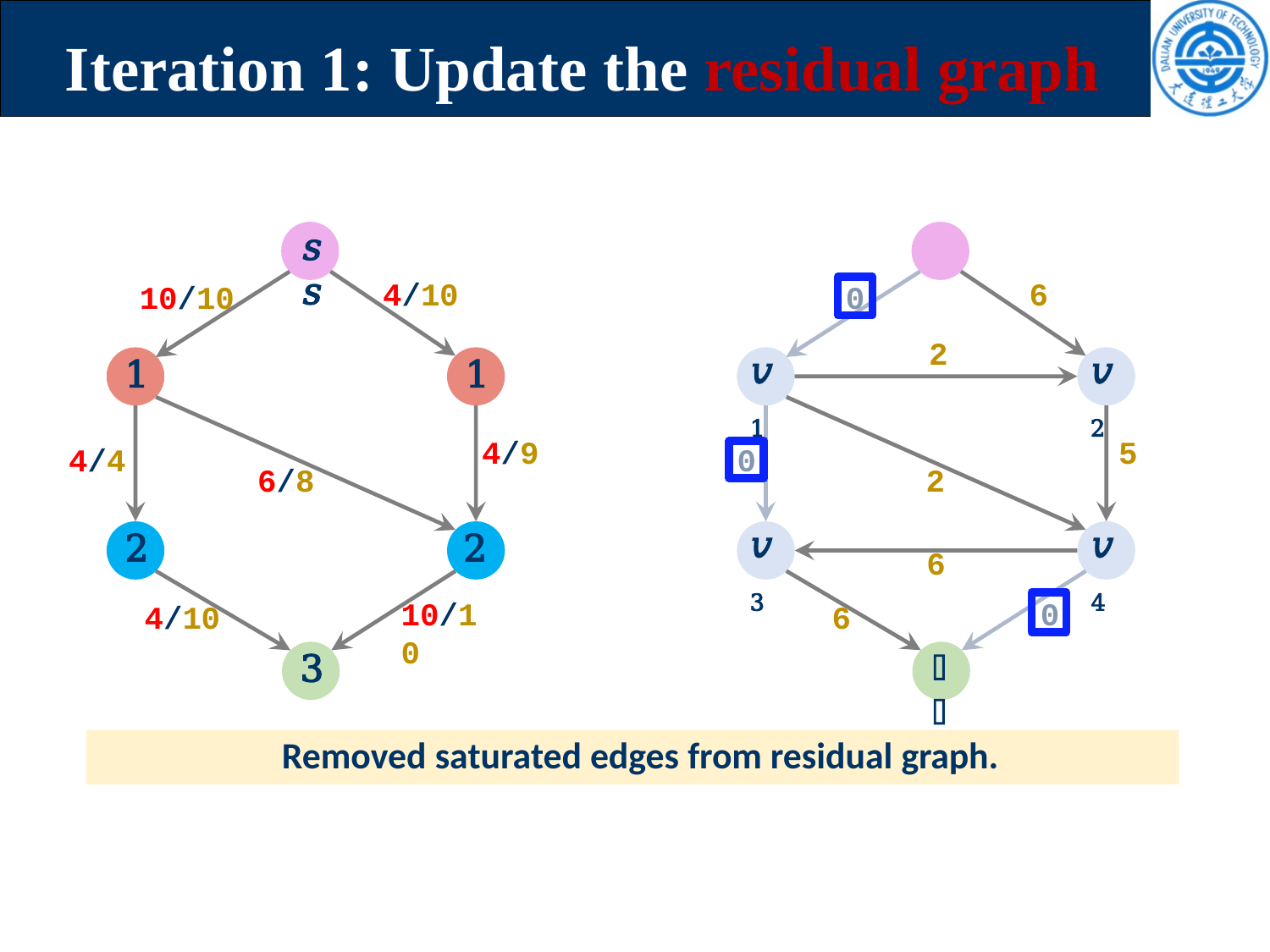

# Iteration 1: Update the residual graph
𝑠	𝑠

4/10	6
10/10
0
2
𝑣1
𝑣2

1
1
4/9
5
4/4
0
6/8
2
𝑣3
𝑣4

2
4/10
2
10/10

6
0
6
𝑡

3

Removed saturated edges from residual graph.